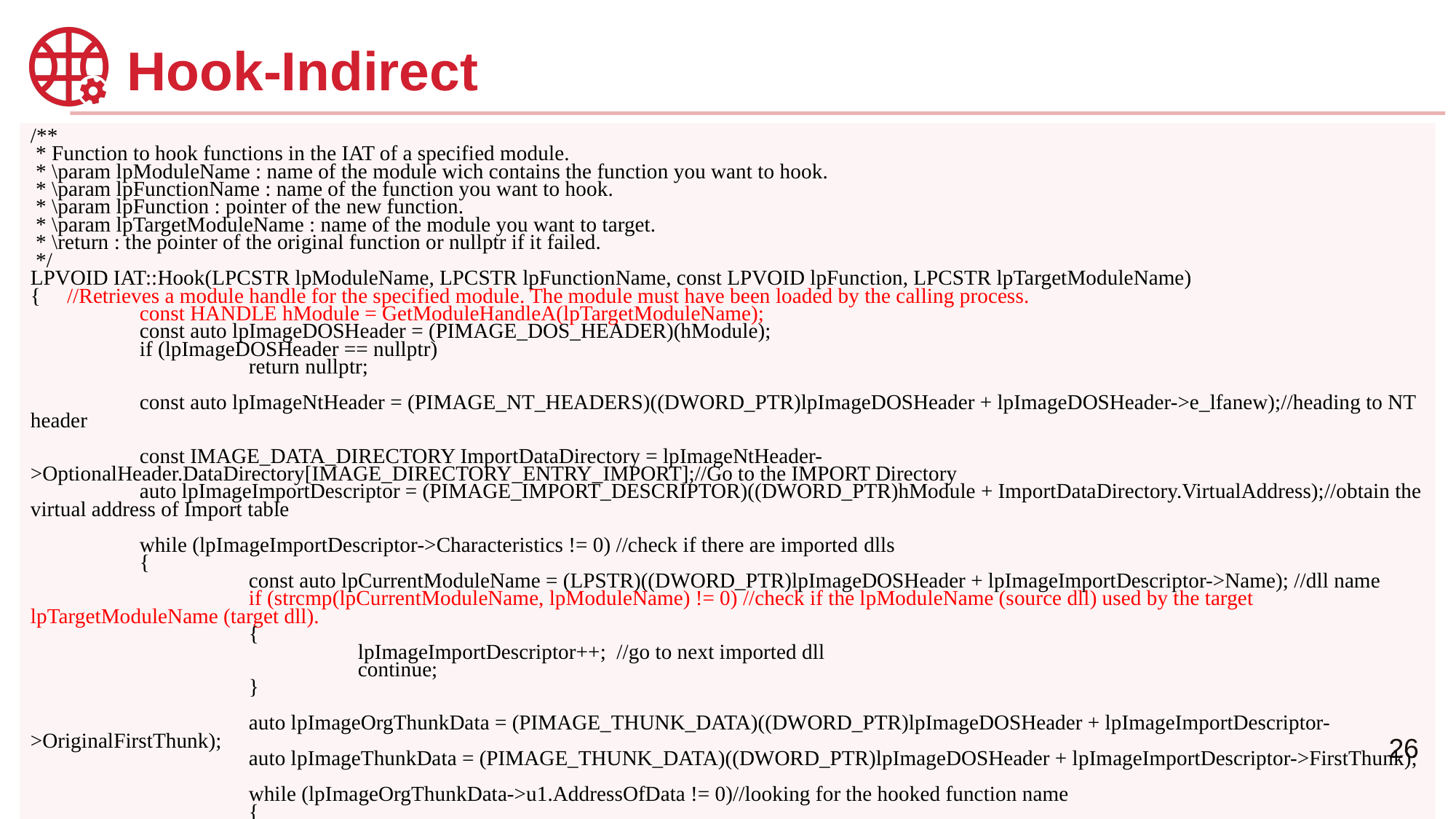

Hook-Indirect
/**
 * Function to hook functions in the IAT of a specified module.
 * \param lpModuleName : name of the module wich contains the function you want to hook.
 * \param lpFunctionName : name of the function you want to hook.
 * \param lpFunction : pointer of the new function.
 * \param lpTargetModuleName : name of the module you want to target.
 * \return : the pointer of the original function or nullptr if it failed.
 */
LPVOID IAT::Hook(LPCSTR lpModuleName, LPCSTR lpFunctionName, const LPVOID lpFunction, LPCSTR lpTargetModuleName)
{     //Retrieves a module handle for the specified module. The module must have been loaded by the calling process.
	const HANDLE hModule = GetModuleHandleA(lpTargetModuleName);
	const auto lpImageDOSHeader = (PIMAGE_DOS_HEADER)(hModule);
	if (lpImageDOSHeader == nullptr)
		return nullptr;

	const auto lpImageNtHeader = (PIMAGE_NT_HEADERS)((DWORD_PTR)lpImageDOSHeader + lpImageDOSHeader->e_lfanew);//heading to NT header

	const IMAGE_DATA_DIRECTORY ImportDataDirectory = lpImageNtHeader->OptionalHeader.DataDirectory[IMAGE_DIRECTORY_ENTRY_IMPORT];//Go to the IMPORT Directory
	auto lpImageImportDescriptor = (PIMAGE_IMPORT_DESCRIPTOR)((DWORD_PTR)hModule + ImportDataDirectory.VirtualAddress);//obtain the virtual address of Import table

	while (lpImageImportDescriptor->Characteristics != 0) //check if there are imported dlls
	{
		const auto lpCurrentModuleName = (LPSTR)((DWORD_PTR)lpImageDOSHeader + lpImageImportDescriptor->Name); //dll name
		if (strcmp(lpCurrentModuleName, lpModuleName) != 0) //check if the lpModuleName (source dll) used by the target lpTargetModuleName (target dll).
		{
			lpImageImportDescriptor++;  //go to next imported dll
			continue;
		}

		auto lpImageOrgThunkData = (PIMAGE_THUNK_DATA)((DWORD_PTR)lpImageDOSHeader + lpImageImportDescriptor->OriginalFirstThunk);
		auto lpImageThunkData = (PIMAGE_THUNK_DATA)((DWORD_PTR)lpImageDOSHeader + lpImageImportDescriptor->FirstThunk);

		while (lpImageOrgThunkData->u1.AddressOfData != 0)//looking for the hooked function name
		{
			const auto lpImportData = (PIMAGE_IMPORT_BY_NAME)((DWORD_PTR)lpImageDOSHeader + lpImageOrgThunkData->u1.AddressOfData);

			if (strcmp(lpFunctionName, lpImportData->Name) == 0)//if found
			{
				DWORD dwJunk = 0;
				MEMORY_BASIC_INFORMATION mbi;
                        //Retrieves information about a range of pages in the virtual address space of the calling process.
				VirtualQuery(lpImageThunkData, &mbi, sizeof(MEMORY_BASIC_INFORMATION));
				if (!VirtualProtect(mbi.BaseAddress, mbi.RegionSize, PAGE_READWRITE, &mbi.Protect))//change the memory for the function to be writtable
					return nullptr;

				const auto lpOrgFunction = (LPVOID)lpImageThunkData->u1.Function;

				#if defined _M_IX86
					lpImageThunkData->u1.Function = (DWORD_PTR)lpFunction; //replace the function with ours
				#elif defined _M_X64
					lpImageThunkData->u1.Function = (DWORD_PTR)lpFunction;
				#endif

				if (VirtualProtect(mbi.BaseAddress, mbi.RegionSize, mbi.Protect, &dwJunk))//successful
					return lpOrgFunction;
			}

			lpImageThunkData++;
			lpImageOrgThunkData++;
		}

		lpImageImportDescriptor++;
	}

	return nullptr;
}